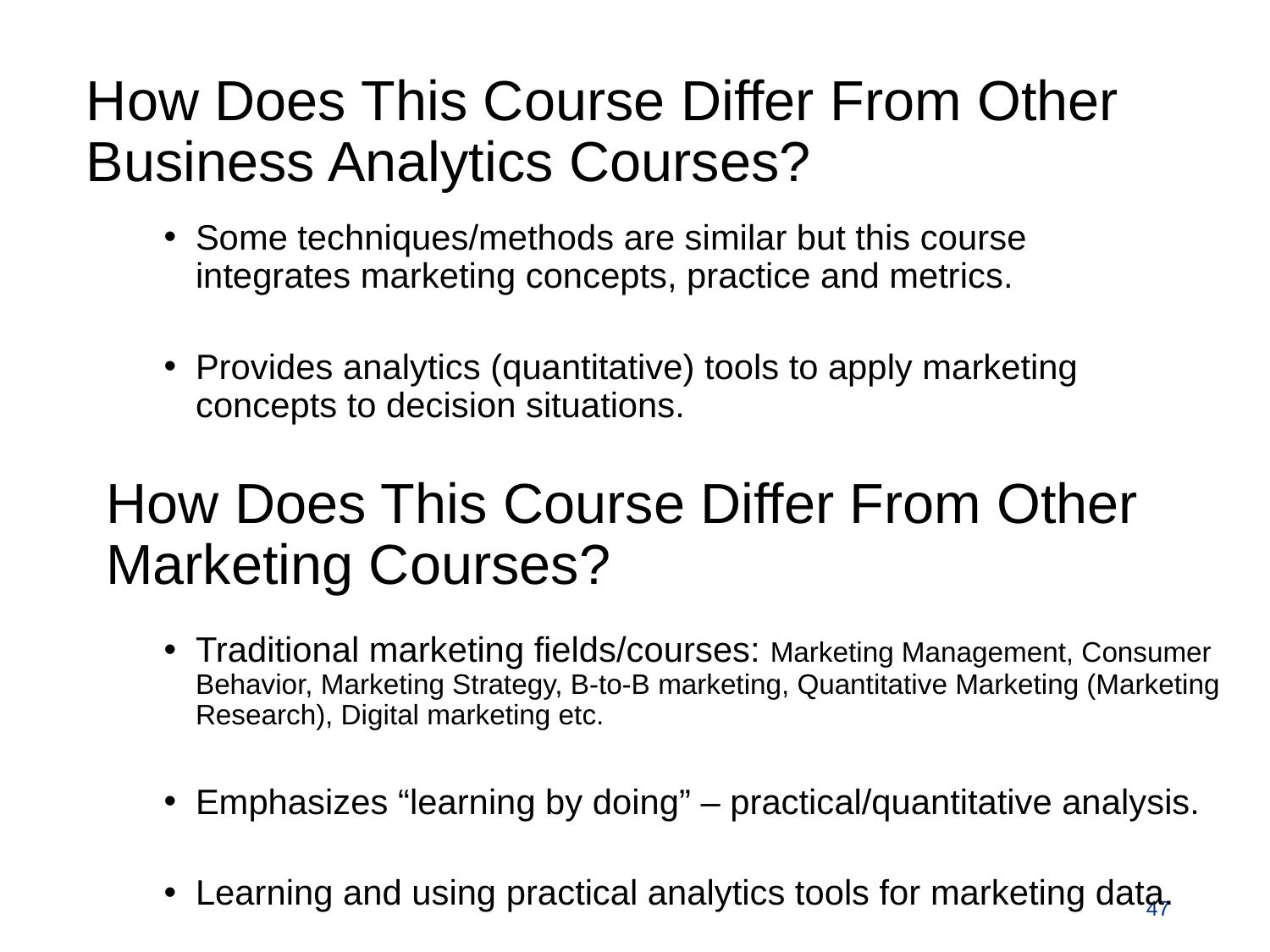

# How Does This Course Differ From Other Business Analytics Courses?
Some techniques/methods are similar but this course integrates marketing concepts, practice and metrics.
Provides analytics (quantitative) tools to apply marketing concepts to decision situations.
How Does This Course Differ From Other Marketing Courses?
Traditional marketing fields/courses: Marketing Management, Consumer Behavior, Marketing Strategy, B-to-B marketing, Quantitative Marketing (Marketing Research), Digital marketing etc.
Emphasizes “learning by doing” – practical/quantitative analysis.
Learning and using practical analytics tools for marketing data.

47